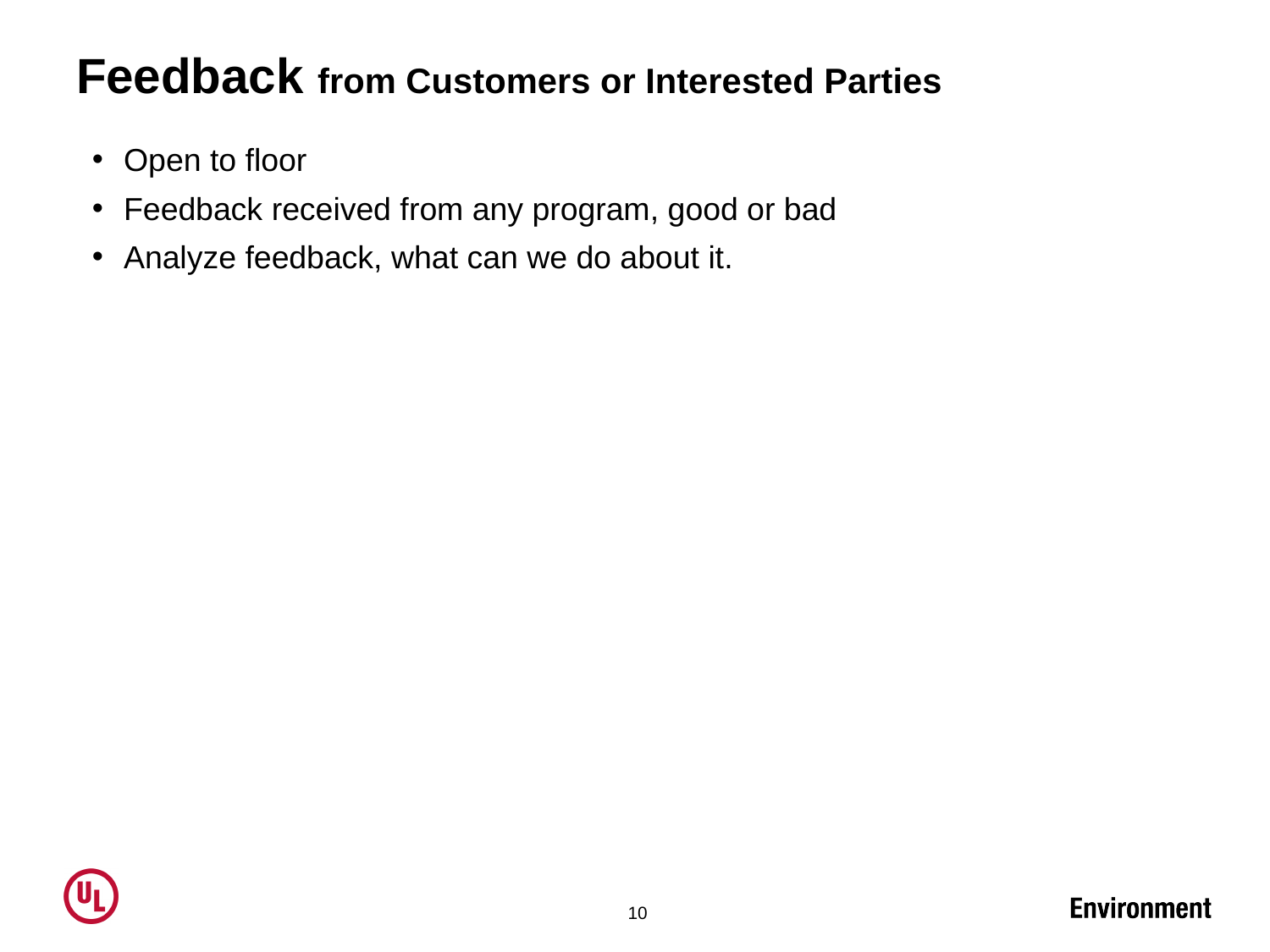

# Feedback from Customers or Interested Parties
Open to floor
Feedback received from any program, good or bad
Analyze feedback, what can we do about it.

10